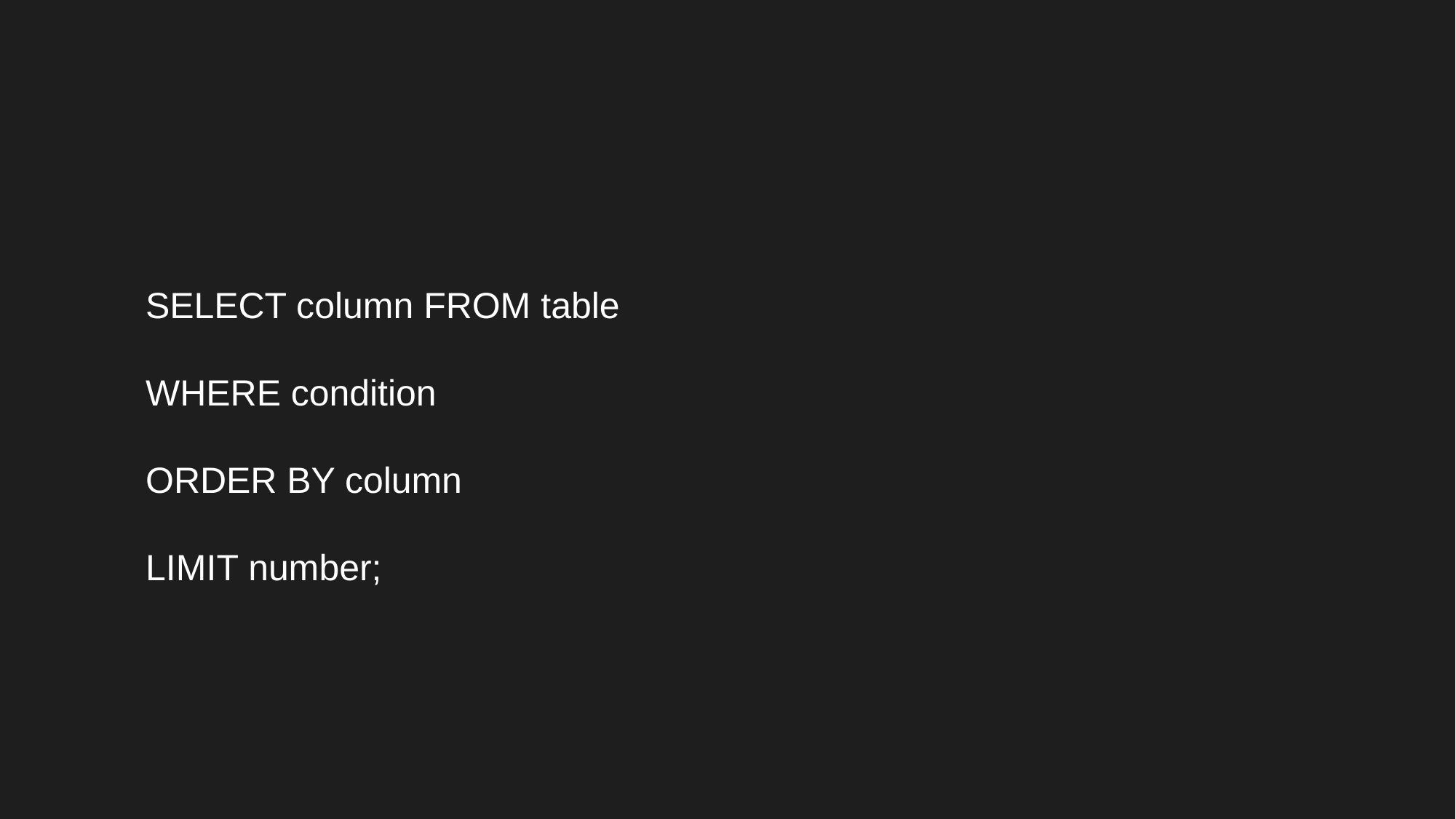

SELECT column FROM table WHERE condition
ORDER BY column
LIMIT number;